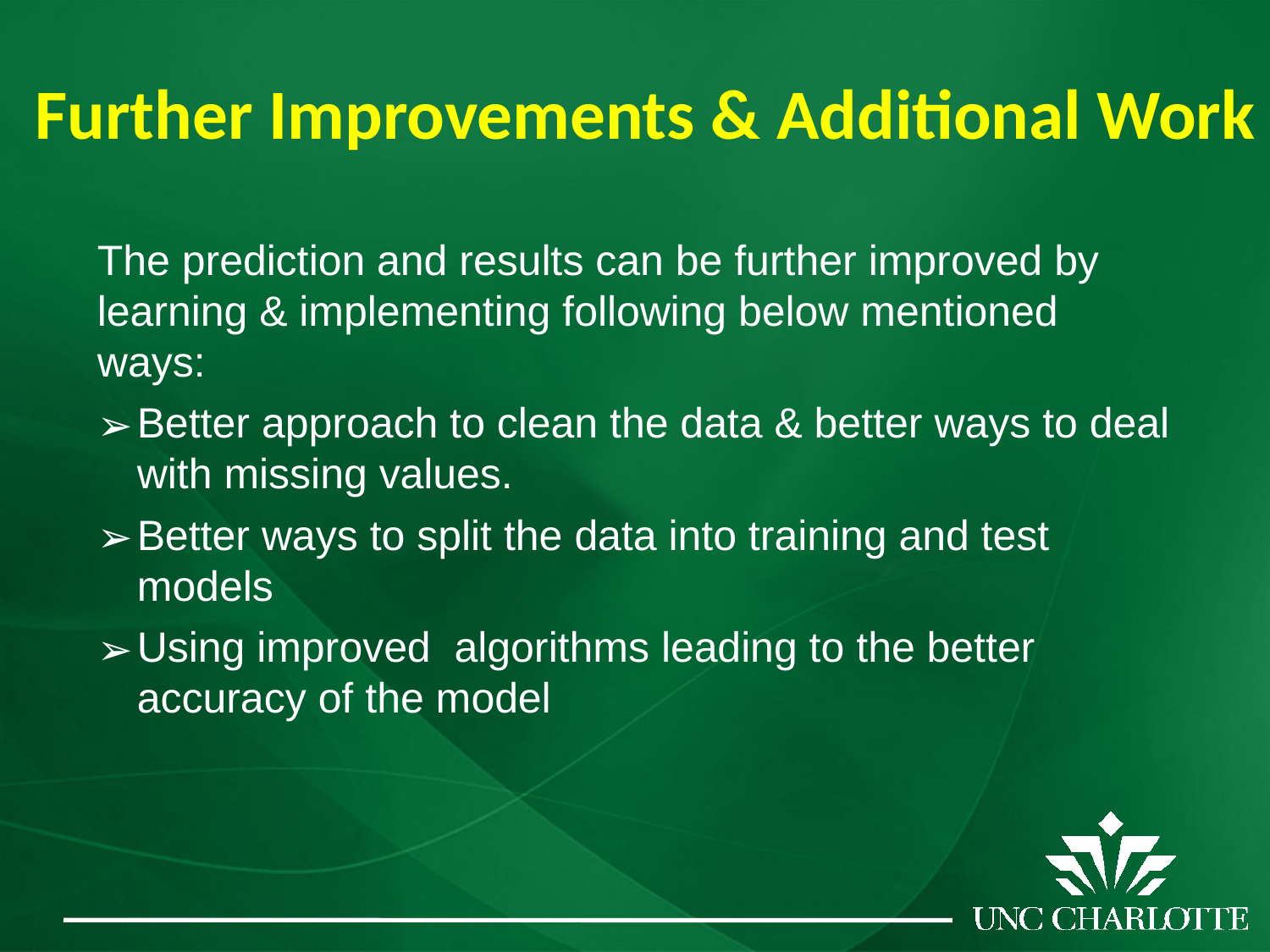

# Further Improvements & Additional Work
The prediction and results can be further improved by learning & implementing following below mentioned ways:
Better approach to clean the data & better ways to deal with missing values.
Better ways to split the data into training and test models
Using improved  algorithms leading to the better accuracy of the model